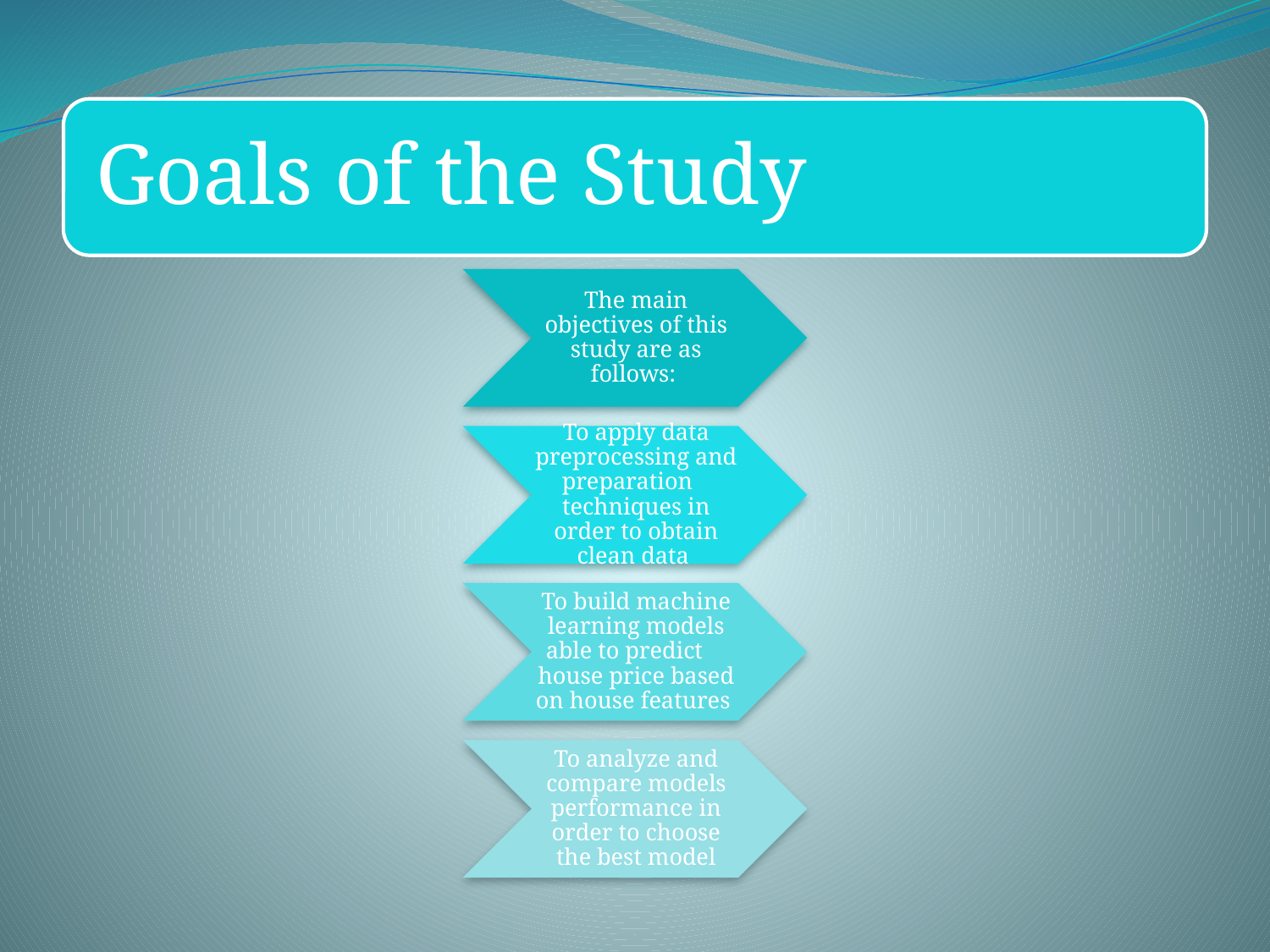

Goals of the Study
The main objectives of this study are as follows:
To apply data preprocessing and preparation    techniques in order to obtain clean data
To build machine learning models able to predict     house price based on house features
To analyze and compare models performance in order to choose the best model